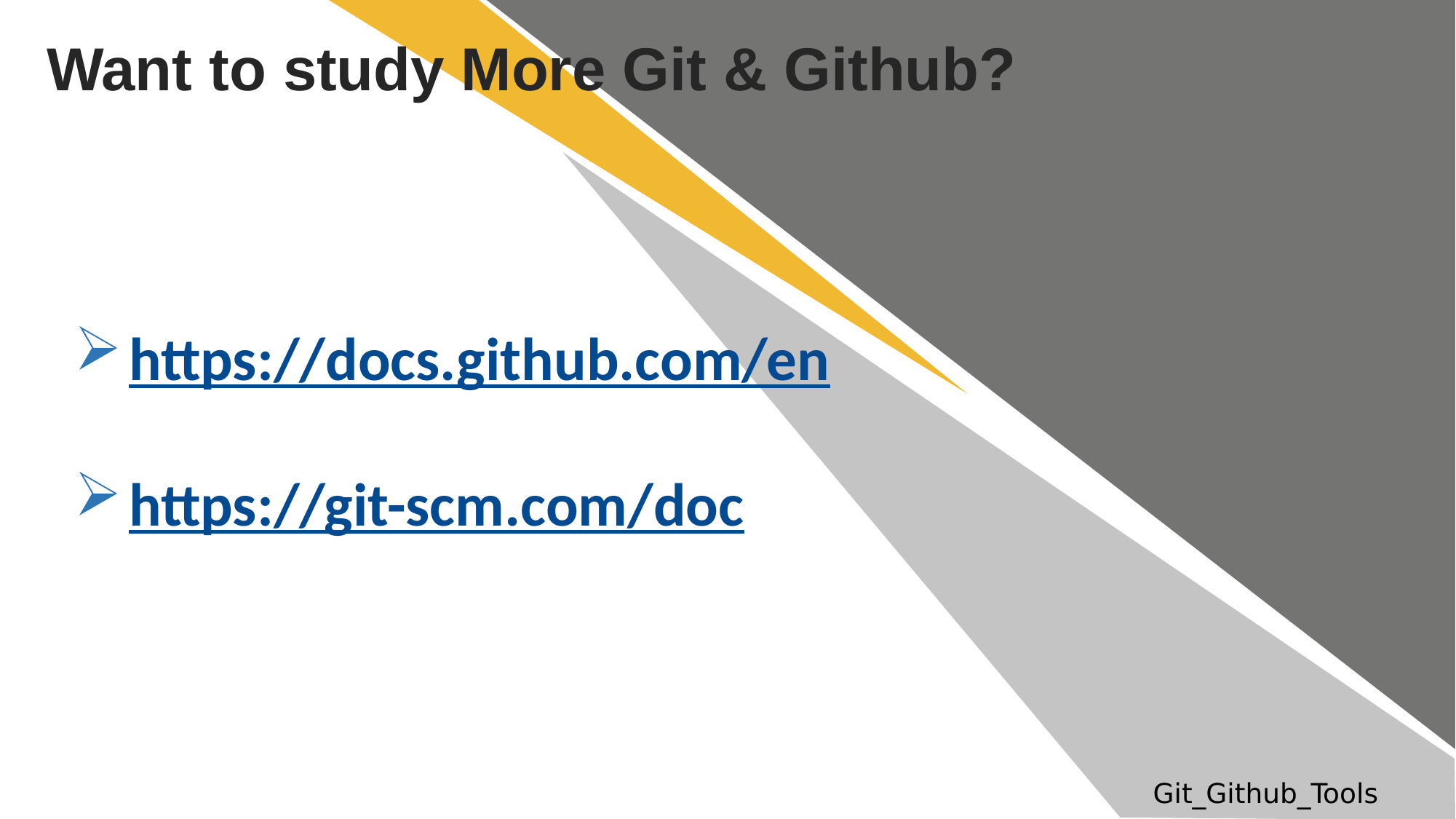

Want to study More Git & Github?
https://docs.github.com/en

https://git-scm.com/doc

Git_Github_Tools